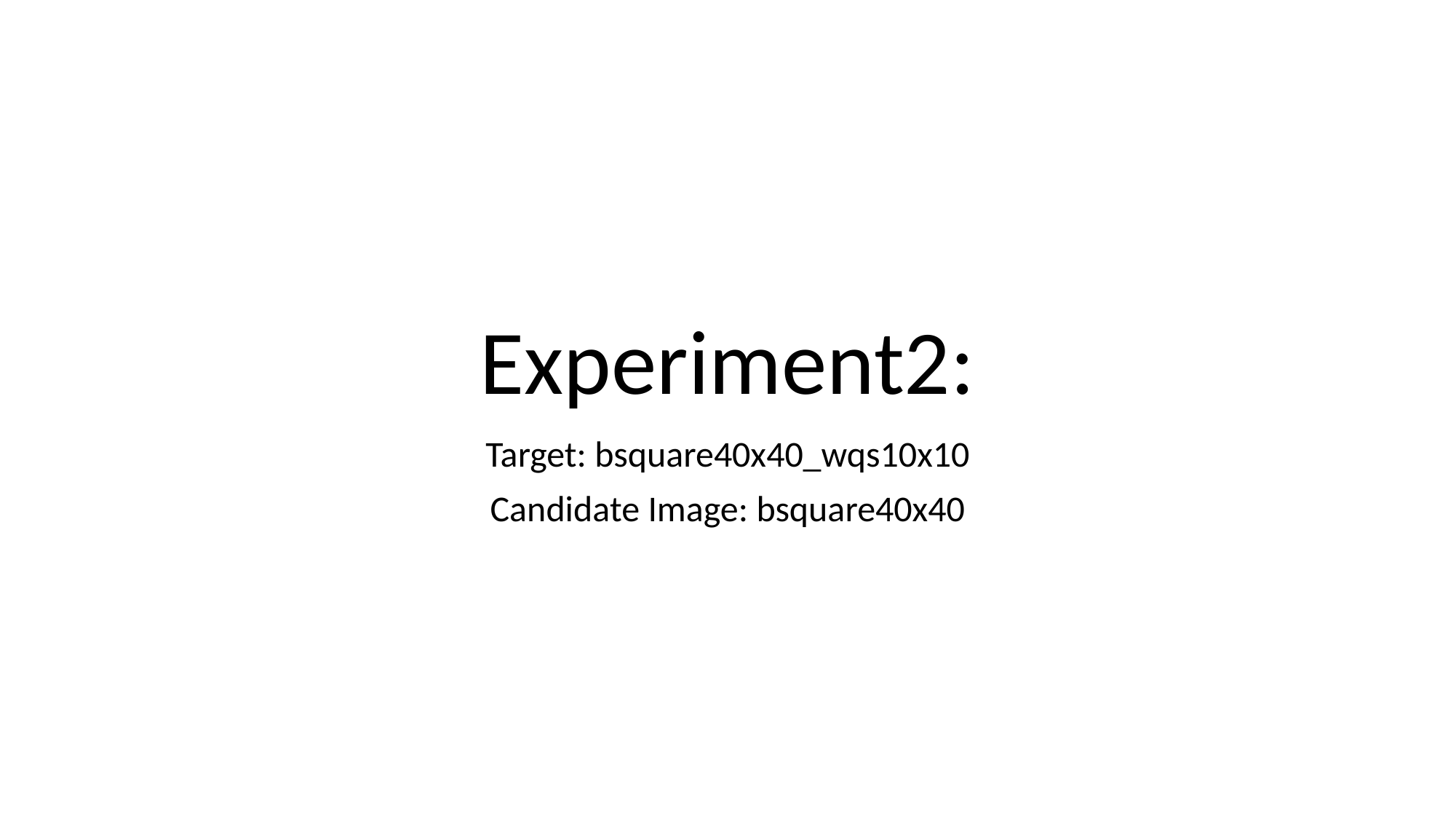

# Experiment2:
Target: bsquare40x40_wqs10x10
Candidate Image: bsquare40x40